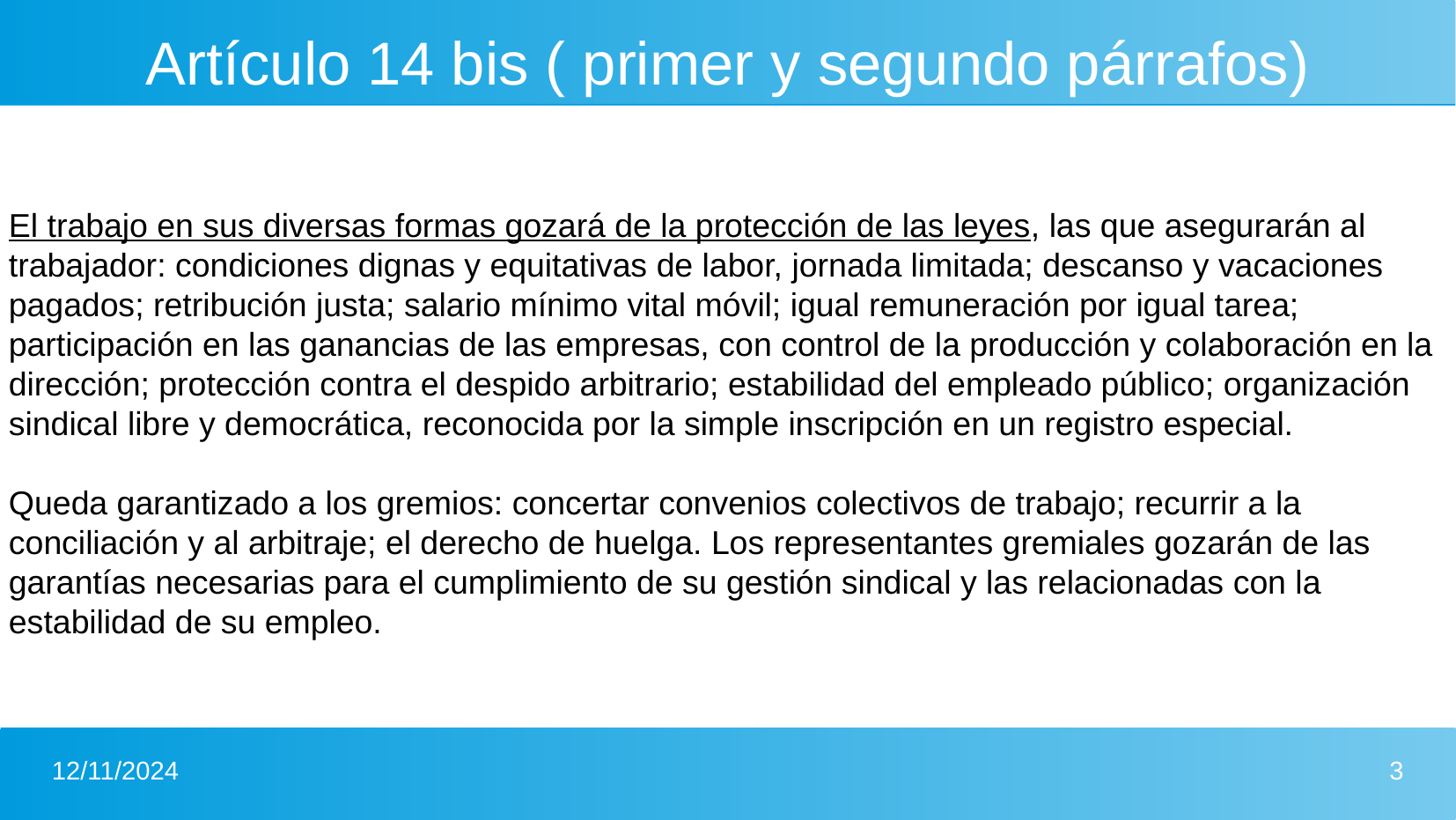

# Artículo 14 bis ( primer y segundo párrafos)

El trabajo en sus diversas formas gozará de la protección de las leyes, las que asegurarán al trabajador: condiciones dignas y equitativas de labor, jornada limitada; descanso y vacaciones pagados; retribución justa; salario mínimo vital móvil; igual remuneración por igual tarea; participación en las ganancias de las empresas, con control de la producción y colaboración en la dirección; protección contra el despido arbitrario; estabilidad del empleado público; organización sindical libre y democrática, reconocida por la simple inscripción en un registro especial.

Queda garantizado a los gremios: concertar convenios colectivos de trabajo; recurrir a la conciliación y al arbitraje; el derecho de huelga. Los representantes gremiales gozarán de las garantías necesarias para el cumplimiento de su gestión sindical y las relacionadas con la estabilidad de su empleo.

12/11/2024
3